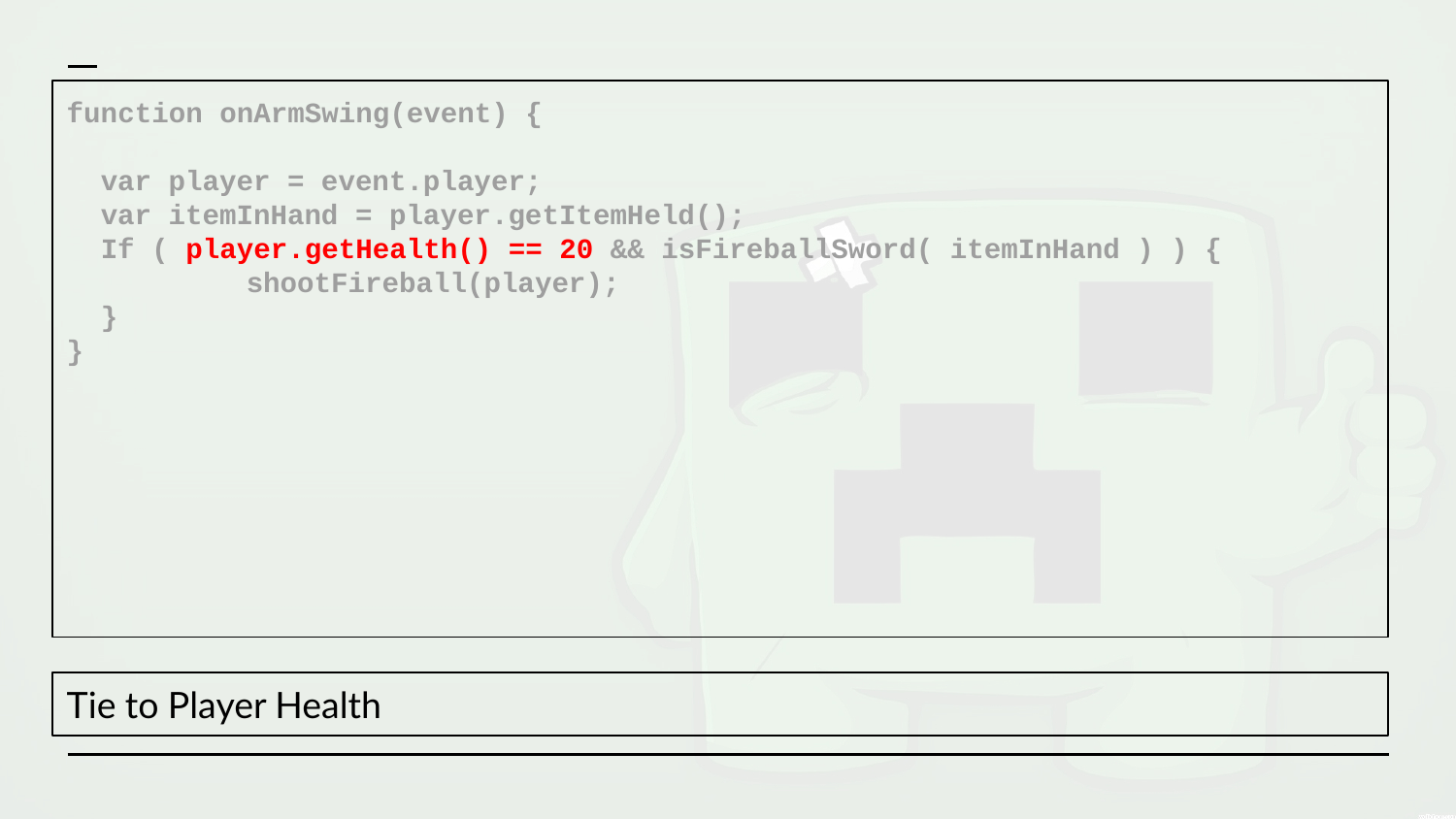

function onArmSwing(event) {
  var player = event.player;
  var itemInHand = player.getItemHeld();
  If ( player.getHealth() == 20 && isFireballSword( itemInHand ) ) {
	  shootFireball(player);
  }
}

Tie to Player Health